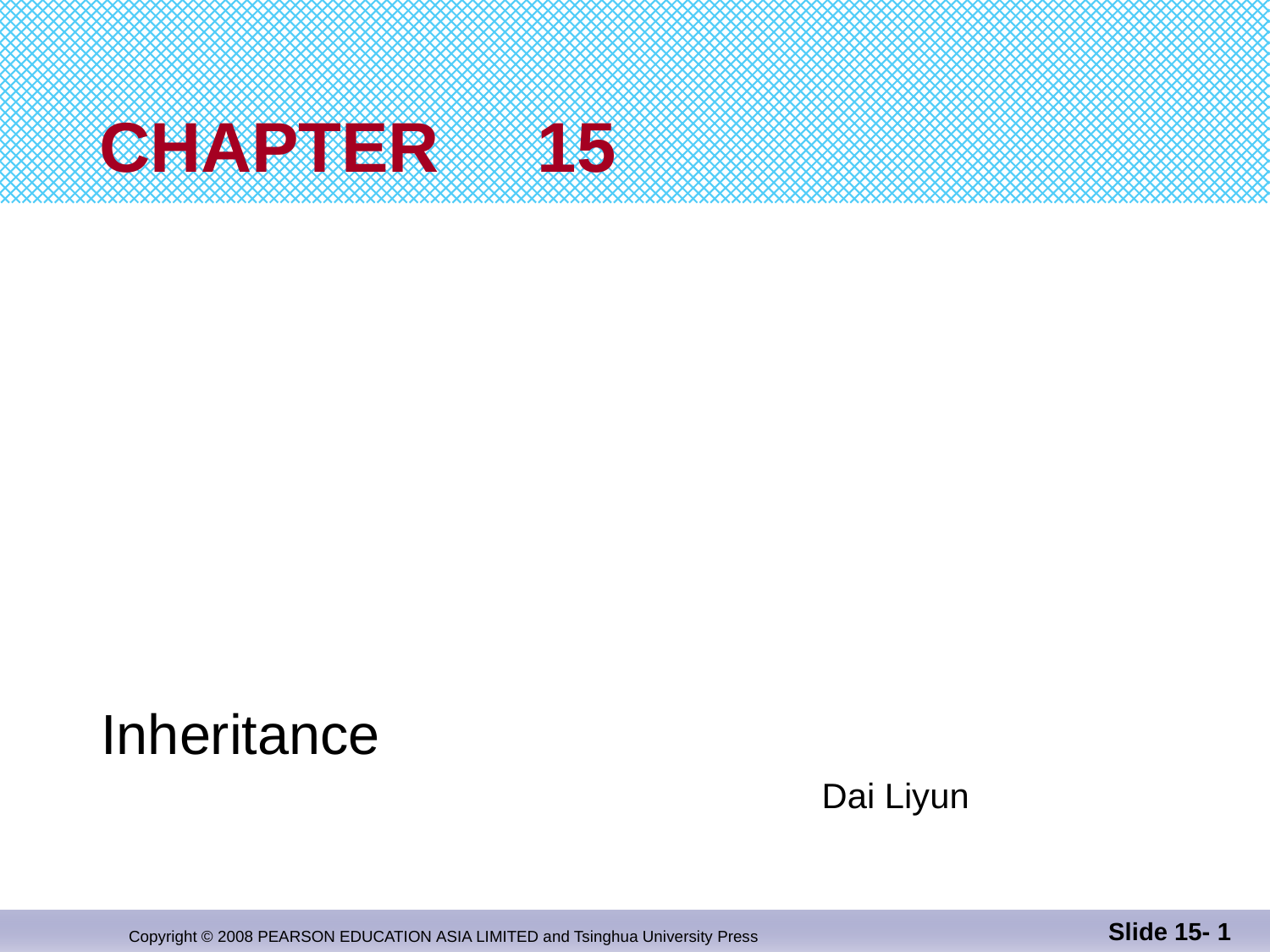

# Chapter     15
Inheritance
                                                                          Dai Liyun
Slide 15- 1